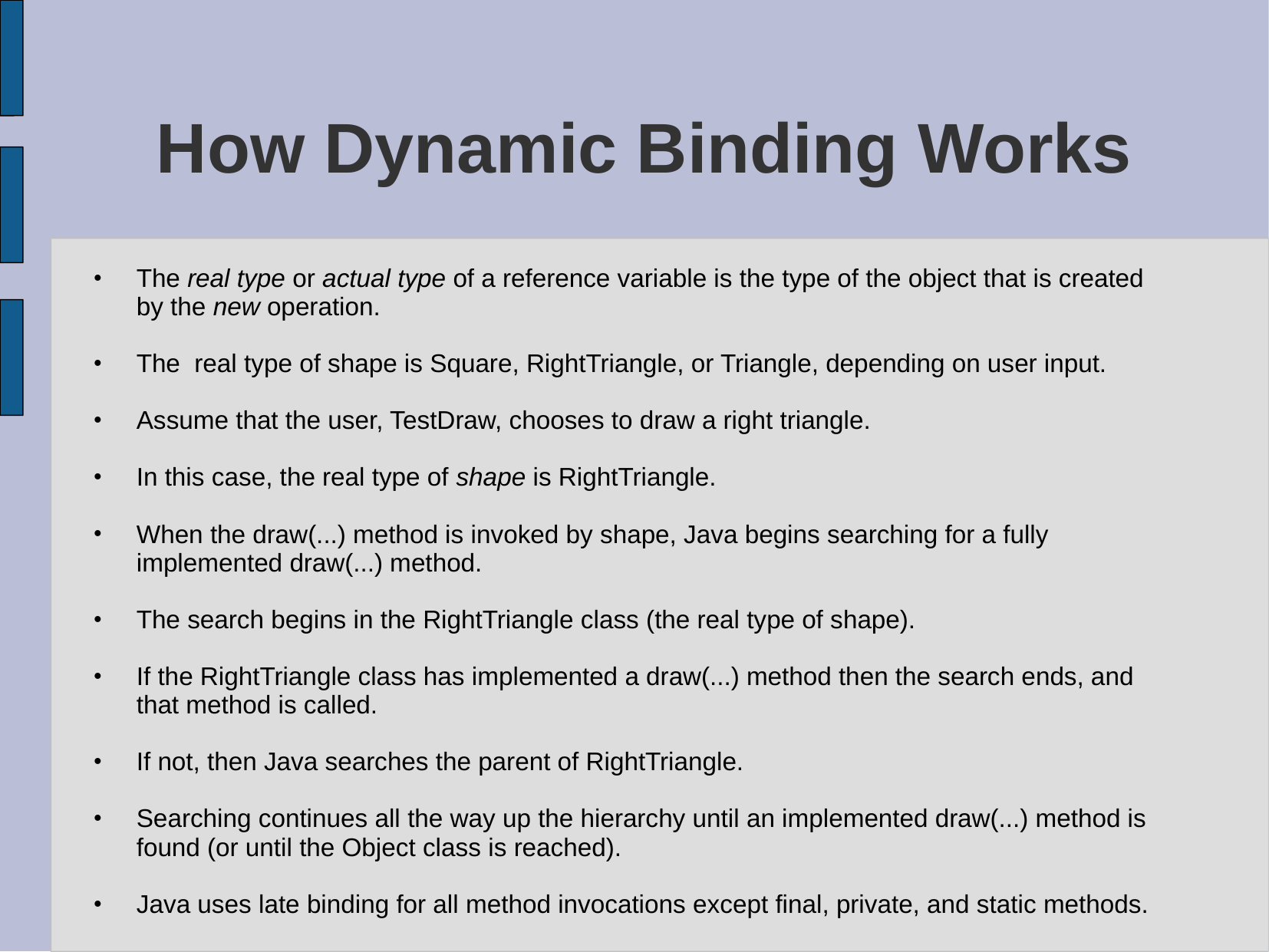

# How Dynamic Binding Works
The real type or actual type of a reference variable is the type of the object that is created by the new operation.

The  real type of shape is Square, RightTriangle, or Triangle, depending on user input.

Assume that the user, TestDraw, chooses to draw a right triangle.

In this case, the real type of shape is RightTriangle.

When the draw(...) method is invoked by shape, Java begins searching for a fully implemented draw(...) method.

The search begins in the RightTriangle class (the real type of shape).

If the RightTriangle class has implemented a draw(...) method then the search ends, and that method is called.

If not, then Java searches the parent of RightTriangle.

Searching continues all the way up the hierarchy until an implemented draw(...) method is found (or until the Object class is reached).

Java uses late binding for all method invocations except final, private, and static methods.